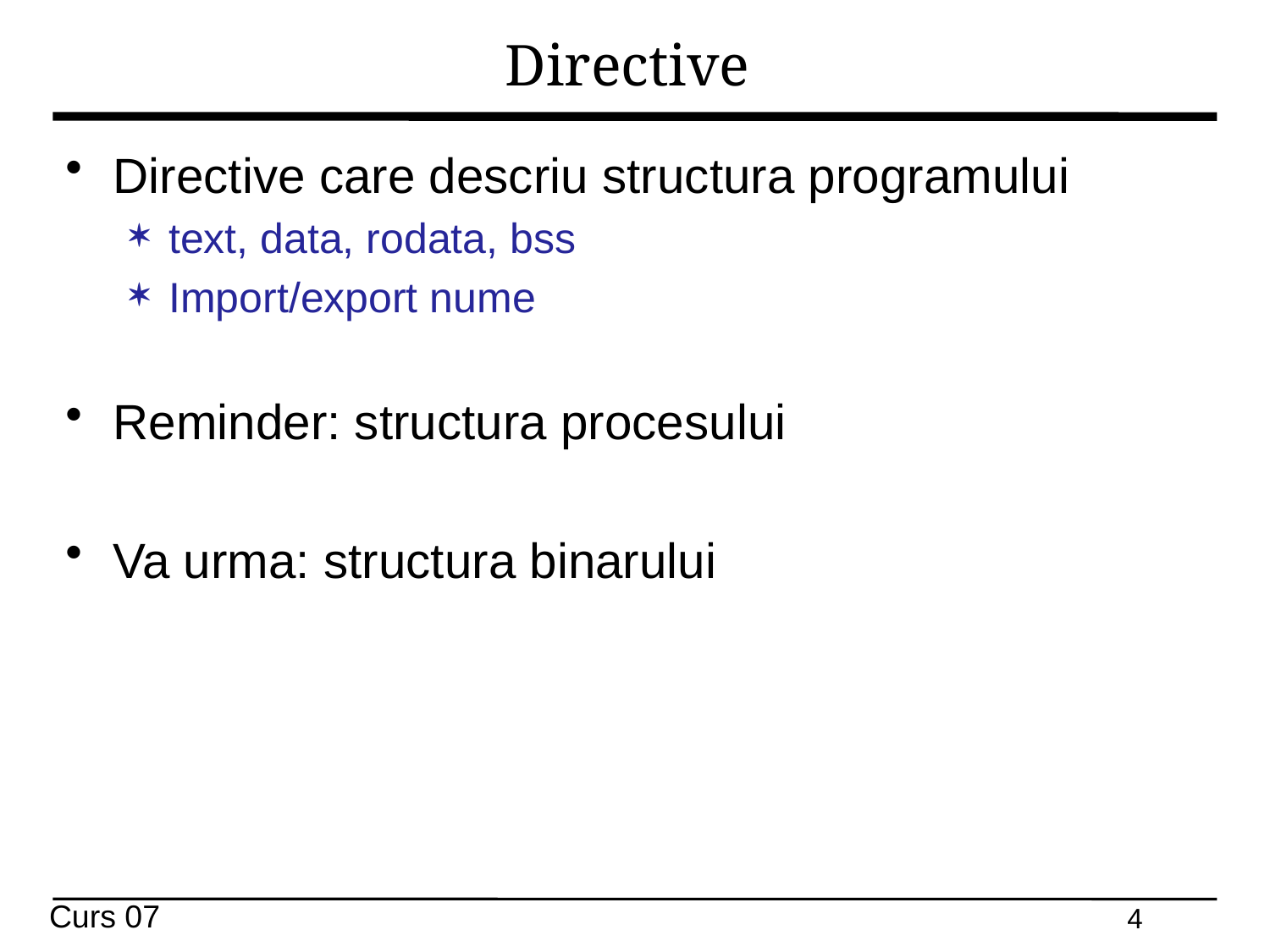

# Directive
Directive care descriu structura programului
text, data, rodata, bss
Import/export nume

Reminder: structura procesului

Va urma: structura binarului